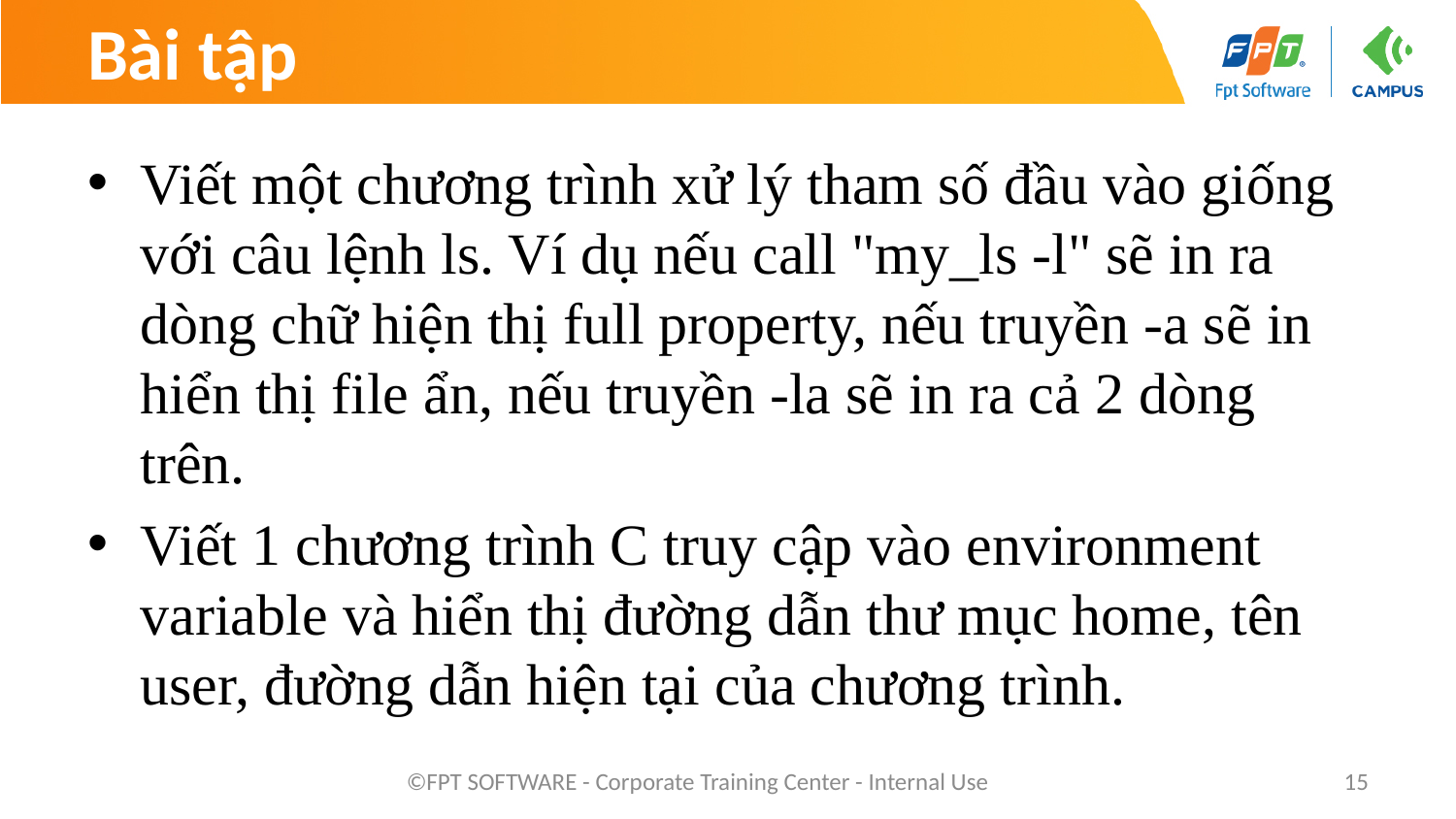

# Bài tập
Viết một chương trình xử lý tham số đầu vào giống với câu lệnh ls. Ví dụ nếu call "my_ls -l" sẽ in ra dòng chữ hiện thị full property, nếu truyền -a sẽ in hiển thị file ẩn, nếu truyền -la sẽ in ra cả 2 dòng trên.
Viết 1 chương trình C truy cập vào environment variable và hiển thị đường dẫn thư mục home, tên user, đường dẫn hiện tại của chương trình.
©FPT SOFTWARE - Corporate Training Center - Internal Use
15